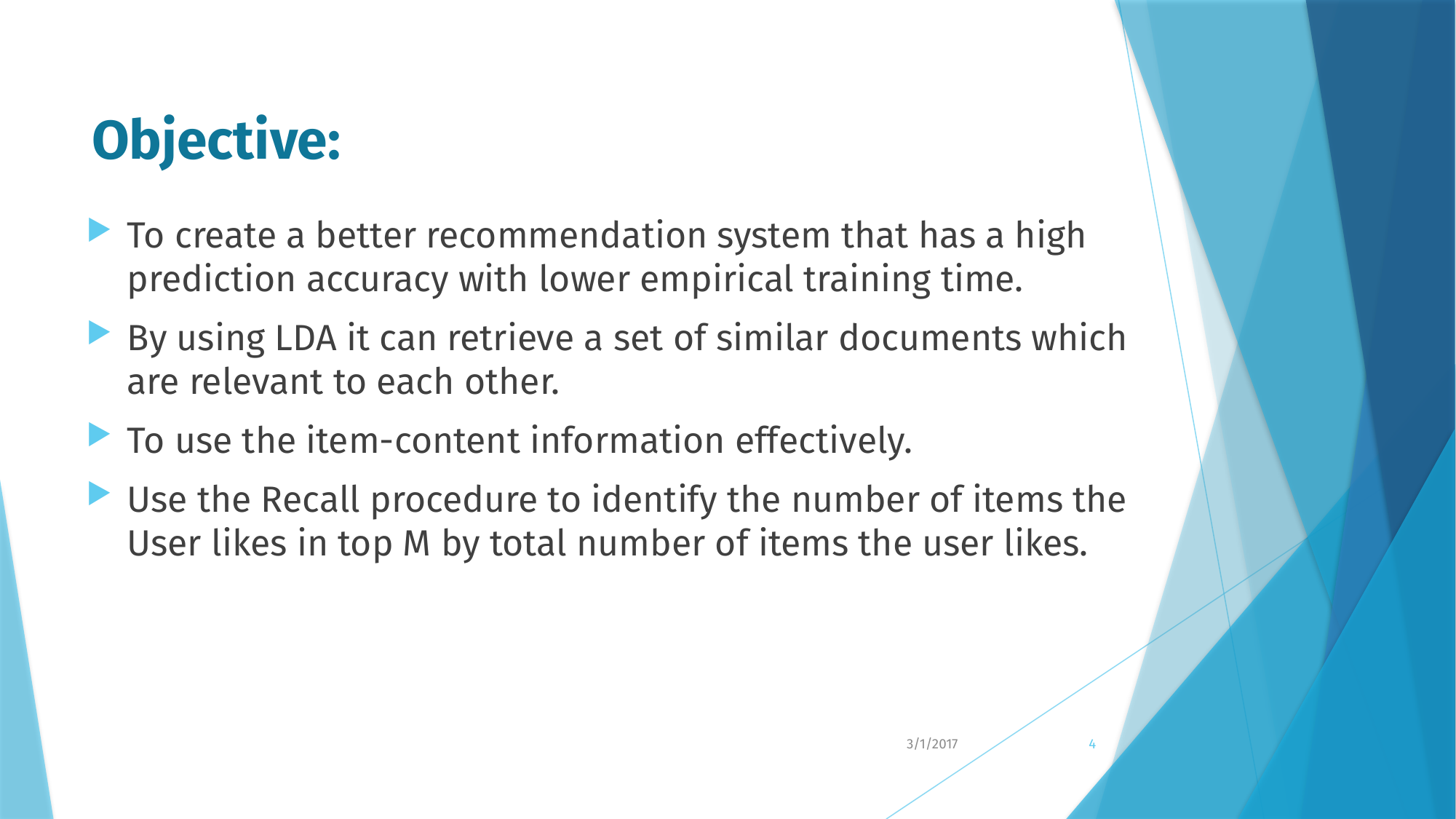

# Objective:
To create a better recommendation system that has a high prediction accuracy with lower empirical training time.
By using LDA it can retrieve a set of similar documents which are relevant to each other.
To use the item-content information effectively.
Use the Recall procedure to identify the number of items the User likes in top M by total number of items the user likes.
3/1/2017
4